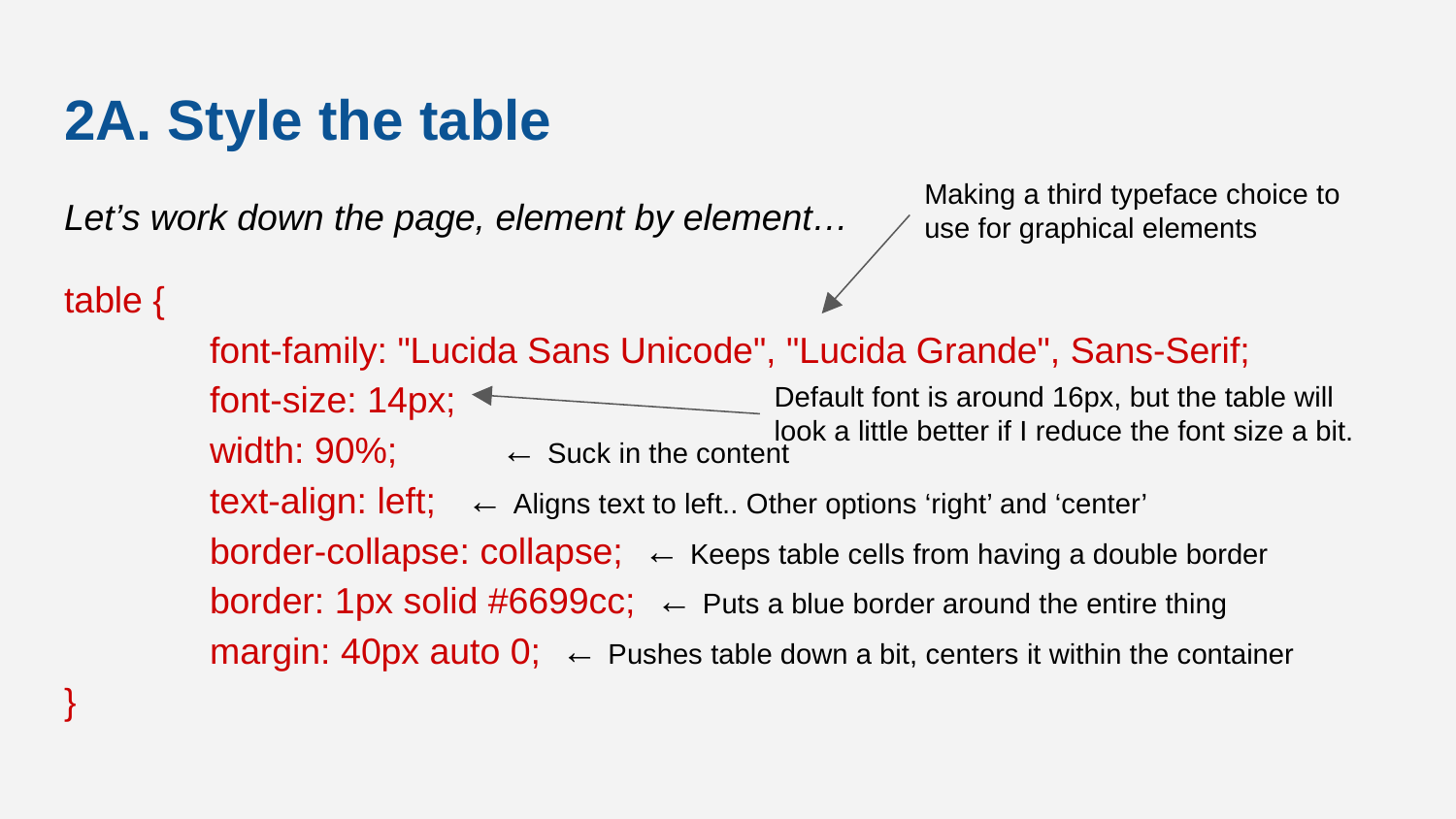

# 2A. Style the table
Making a third typeface choice to use for graphical elements
Let’s work down the page, element by element…
table {
	font-family: "Lucida Sans Unicode", "Lucida Grande", Sans-Serif;
	font-size: 14px;
	width: 90%;	← Suck in the content
	text-align: left;   ← Aligns text to left.. Other options ‘right’ and ‘center’
	border-collapse: collapse;  ← Keeps table cells from having a double border
	border: 1px solid #6699cc;  ← Puts a blue border around the entire thing
	margin: 40px auto 0;  ← Pushes table down a bit, centers it within the container
}
Default font is around 16px, but the table will look a little better if I reduce the font size a bit.